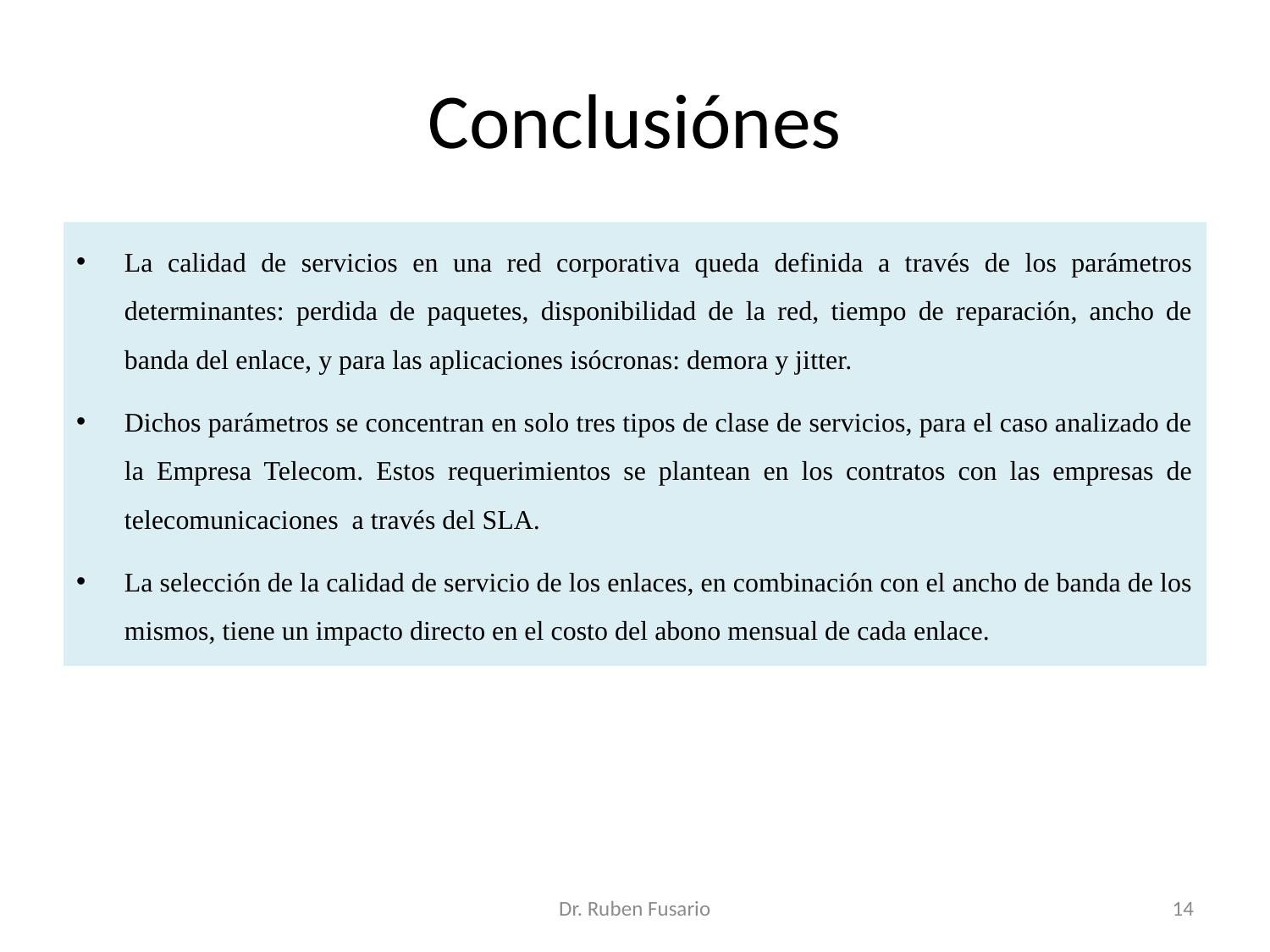

# Conclusiónes
La calidad de servicios en una red corporativa queda definida a través de los parámetros determinantes: perdida de paquetes, disponibilidad de la red, tiempo de reparación, ancho de banda del enlace, y para las aplicaciones isócronas: demora y jitter.
Dichos parámetros se concentran en solo tres tipos de clase de servicios, para el caso analizado de la Empresa Telecom. Estos requerimientos se plantean en los contratos con las empresas de telecomunicaciones  a través del SLA.
La selección de la calidad de servicio de los enlaces, en combinación con el ancho de banda de los mismos, tiene un impacto directo en el costo del abono mensual de cada enlace.

Dr. Ruben Fusario
14